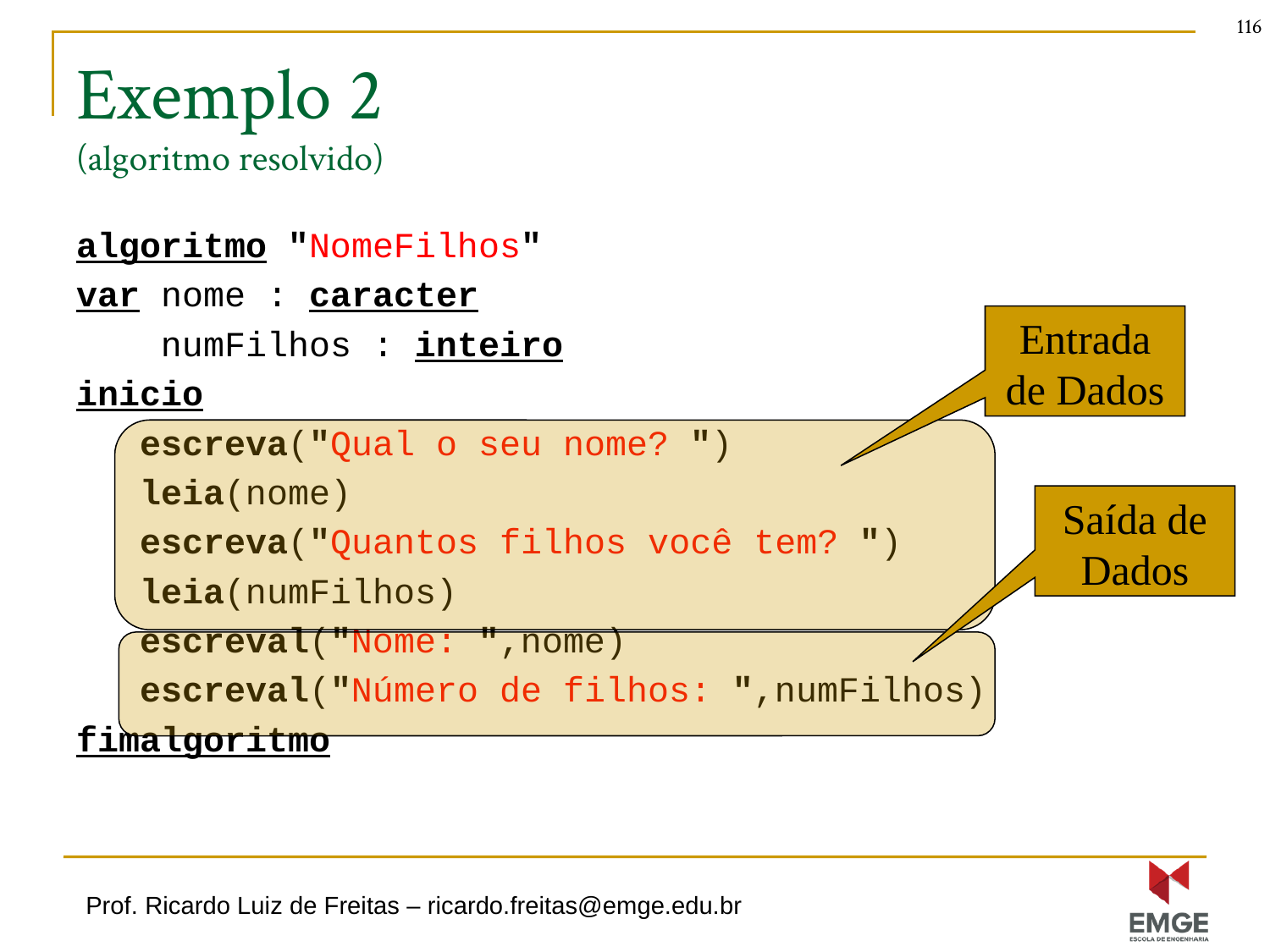

116
# Exemplo 2 (algoritmo resolvido)
algoritmo "NomeFilhos"
var nome : caracter
    numFilhos : inteiro
inicio
   escreva("Qual o seu nome? ")
   leia(nome)
   escreva("Quantos filhos você tem? ")
   leia(numFilhos)
   escreval("Nome: ",nome)
   escreval("Número de filhos: ",numFilhos)
fimalgoritmo
Entrada de Dados

Saída de Dados